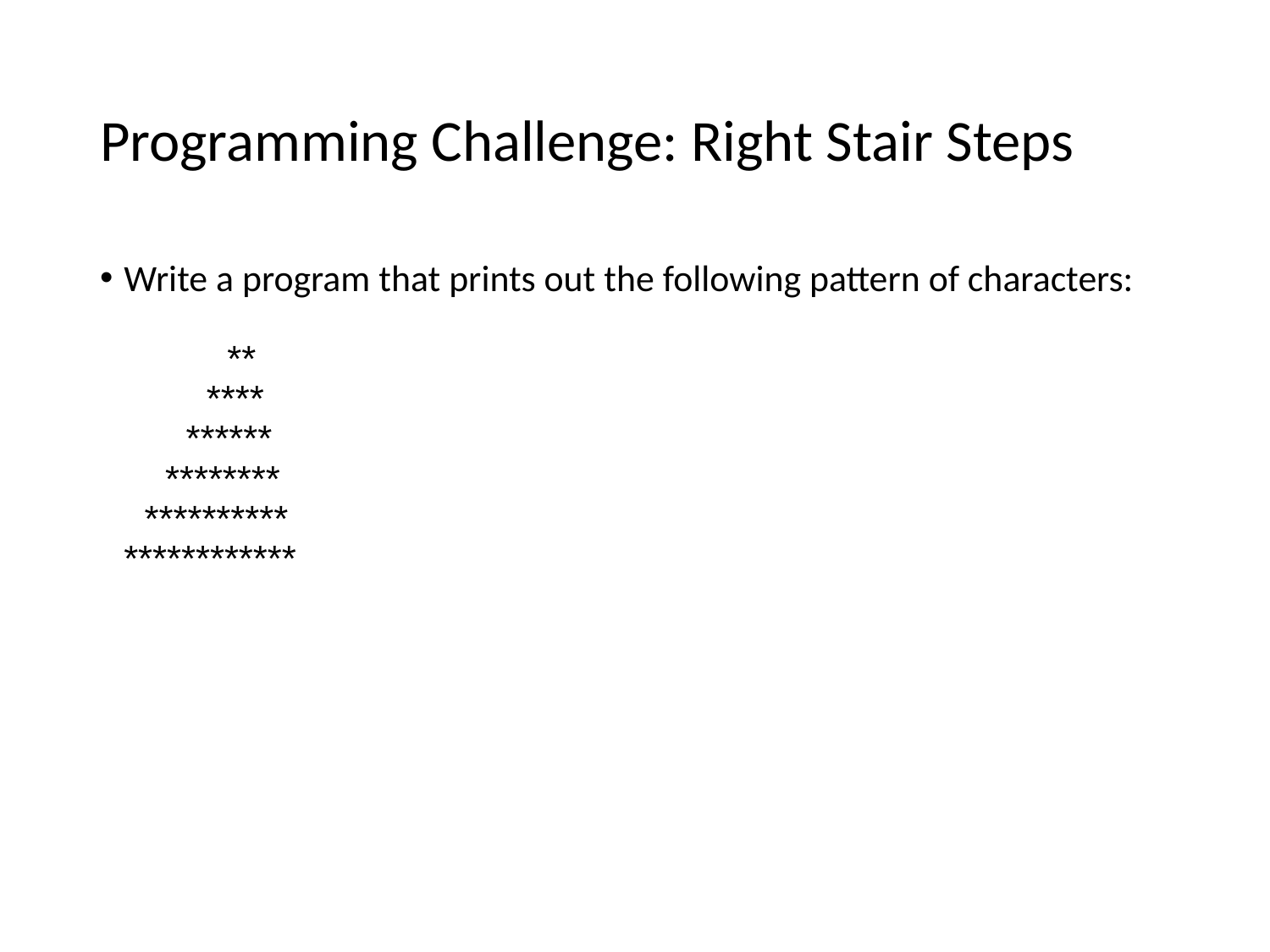

# Programming Challenge: Right Stair Steps
Write a program that prints out the following pattern of characters:
          **
        ****
      ******
    ********
  **********
************